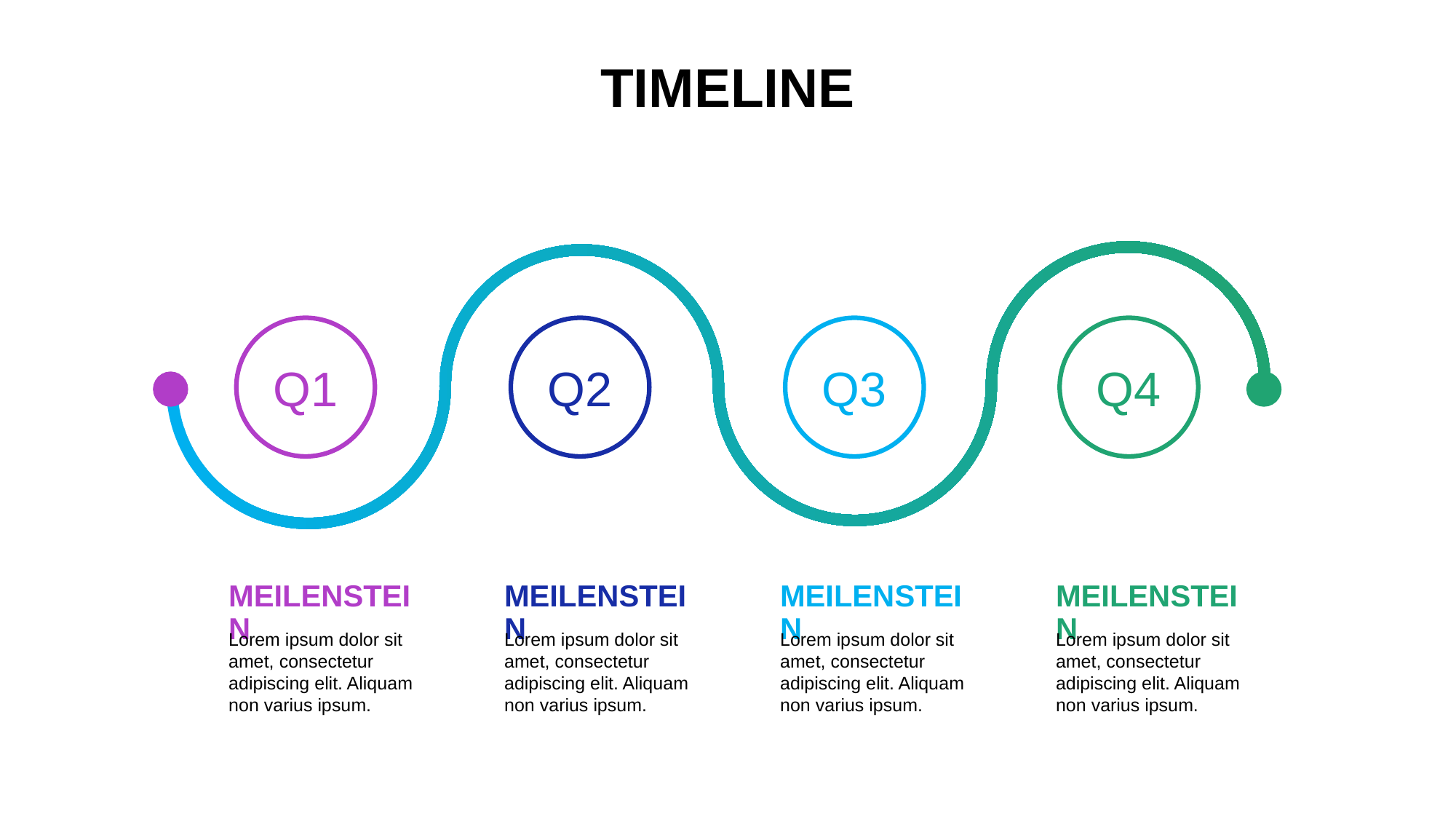

# Timeline

Q1
Q2
Q3
Q4

MEILENSTEIN
MEILENSTEIN
MEILENSTEIN
MEILENSTEIN
Lorem ipsum dolor sit amet, consectetur adipiscing elit. Aliquam non varius ipsum.

Lorem ipsum dolor sit amet, consectetur adipiscing elit. Aliquam non varius ipsum.

Lorem ipsum dolor sit amet, consectetur adipiscing elit. Aliquam non varius ipsum.

Lorem ipsum dolor sit amet, consectetur adipiscing elit. Aliquam non varius ipsum.